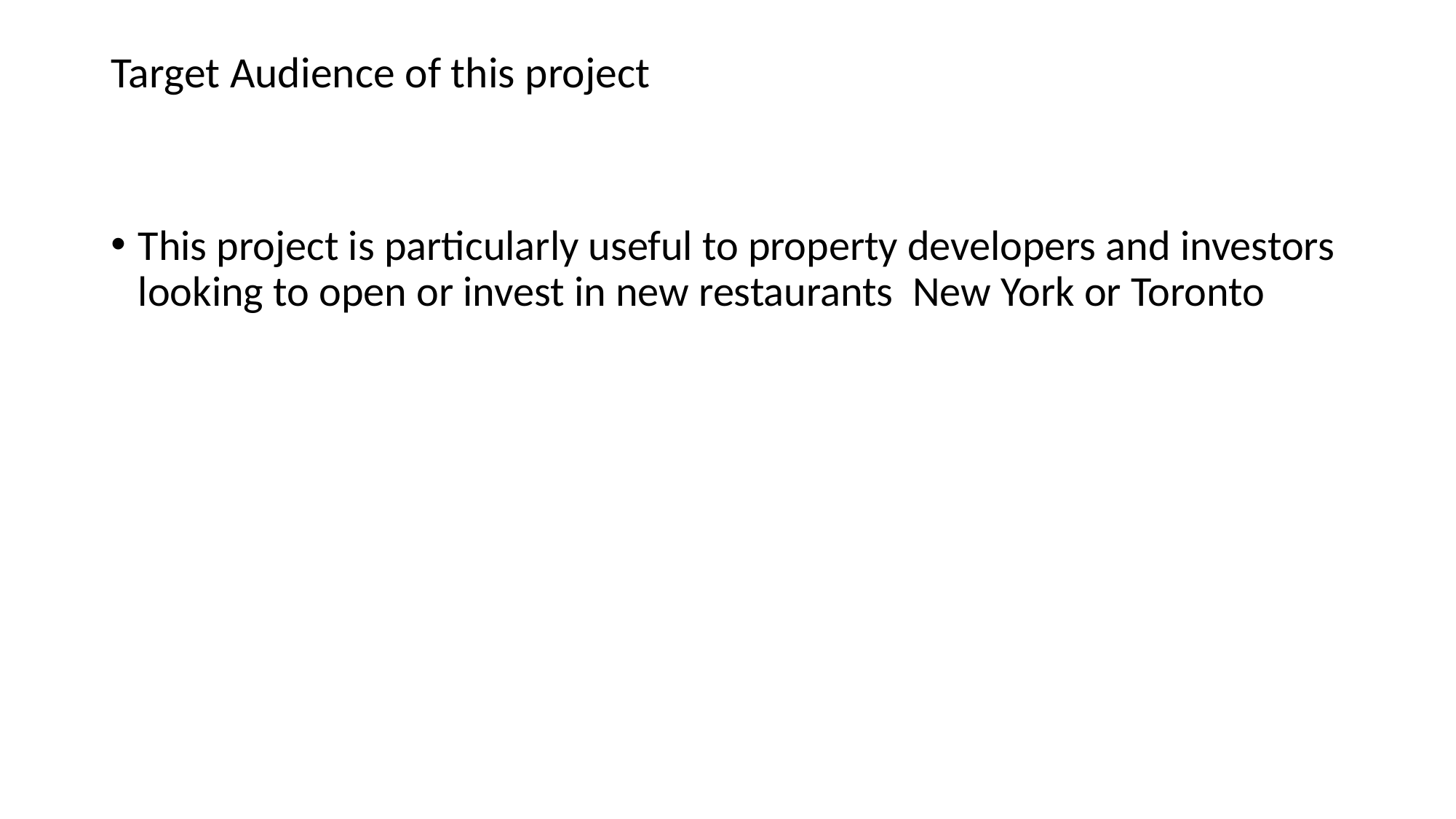

# Target Audience of this project
This project is particularly useful to property developers and investors looking to open or invest in new restaurants  New York or Toronto